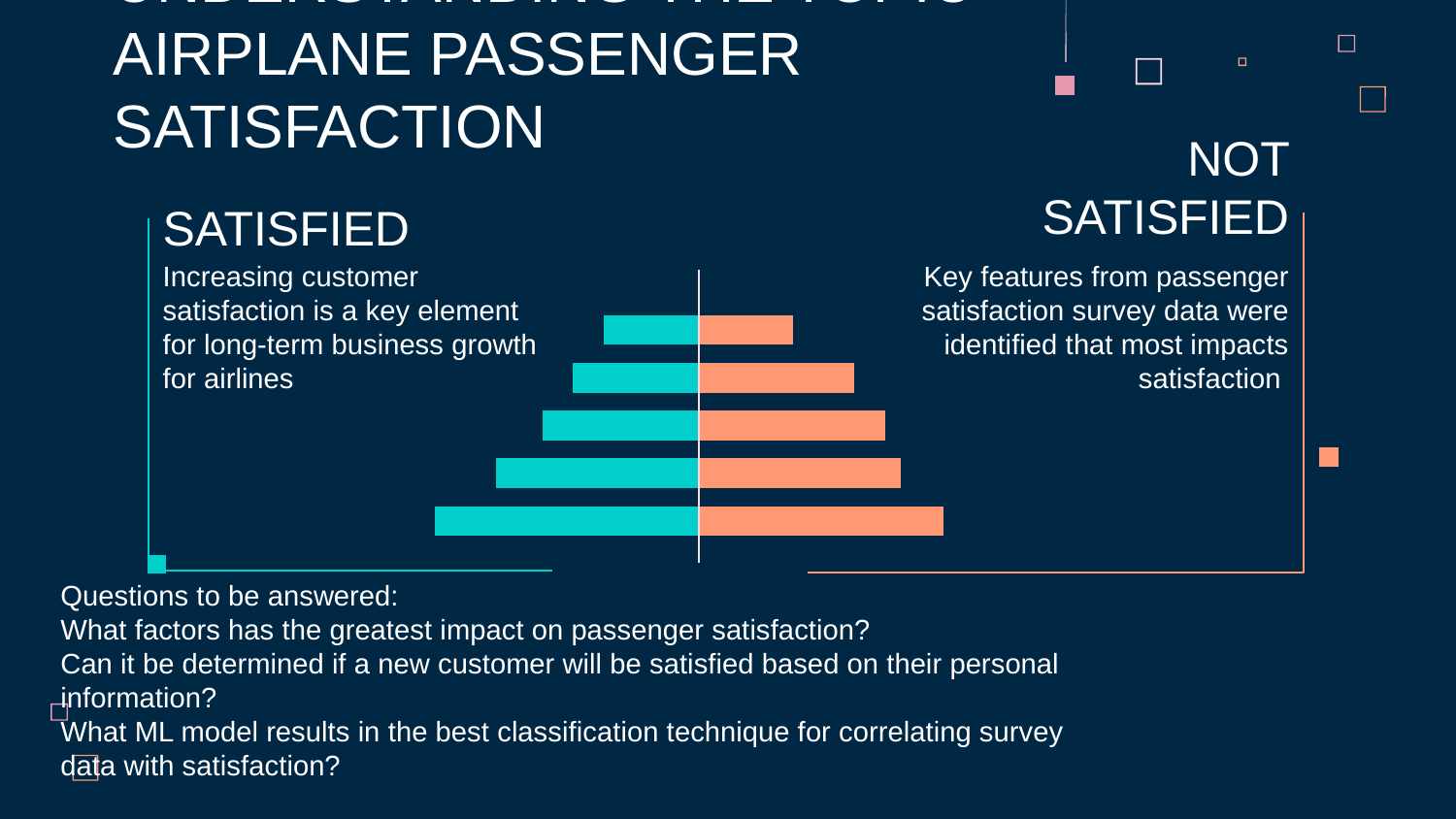

UNDERSTANDING THE TOPIC -
AIRPLANE PASSENGER SATISFACTION
# SATISFIED
NOT SATISFIED
Increasing customer satisfaction is a key element for long-term business growth for airlines

Key features from passenger satisfaction survey data were identified that most impacts satisfaction

Questions to be answered:
What factors has the greatest impact on passenger satisfaction?
Can it be determined if a new customer will be satisfied based on their personal information?
What ML model results in the best classification technique for correlating survey data with satisfaction?